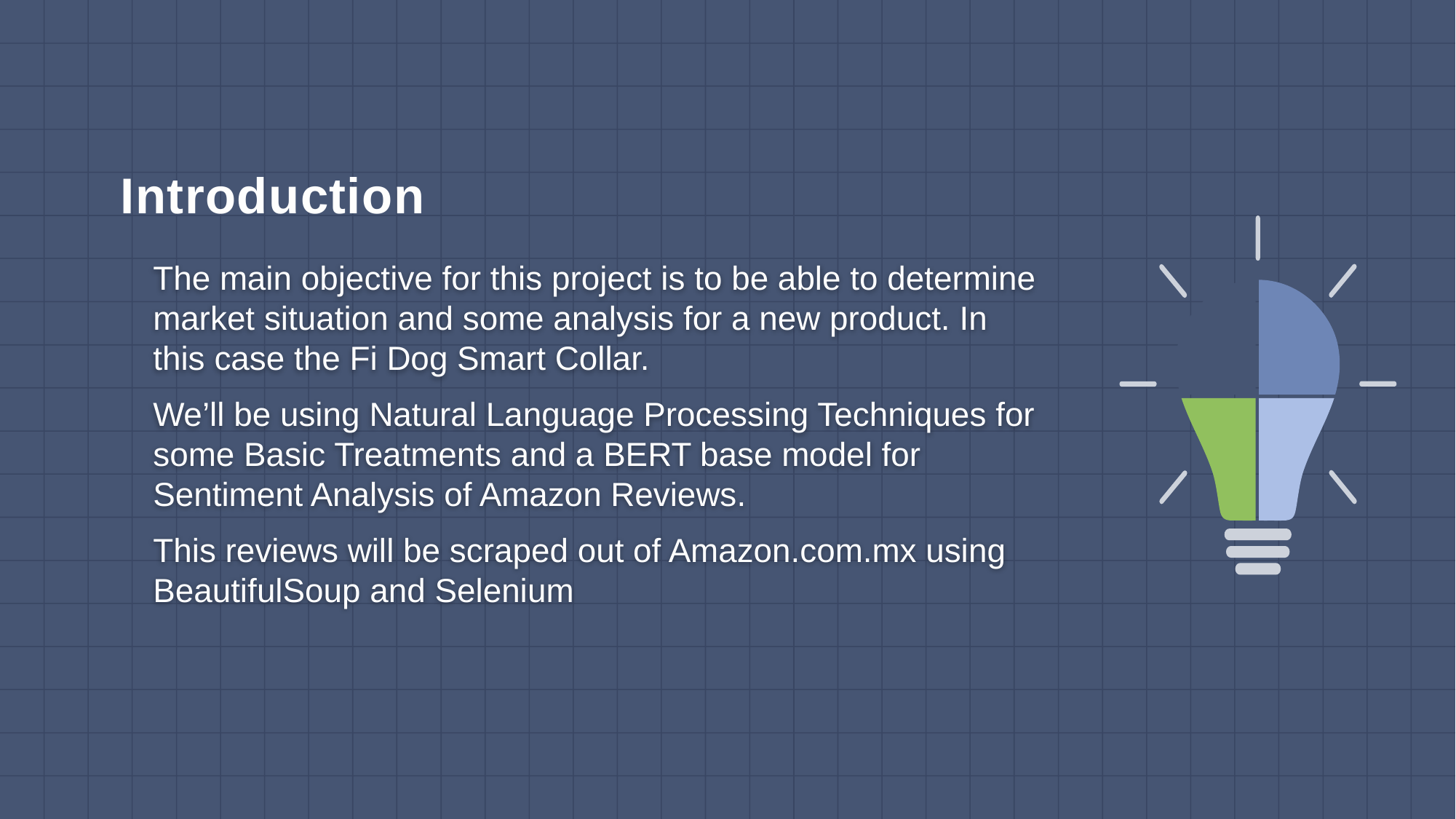

Introduction

The main objective for this project is to be able to determine market situation and some analysis for a new product. In this case the Fi Dog Smart Collar.
We’ll be using Natural Language Processing Techniques for some Basic Treatments and a BERT base model for Sentiment Analysis of Amazon Reviews.
This reviews will be scraped out of Amazon.com.mx using BeautifulSoup and Selenium